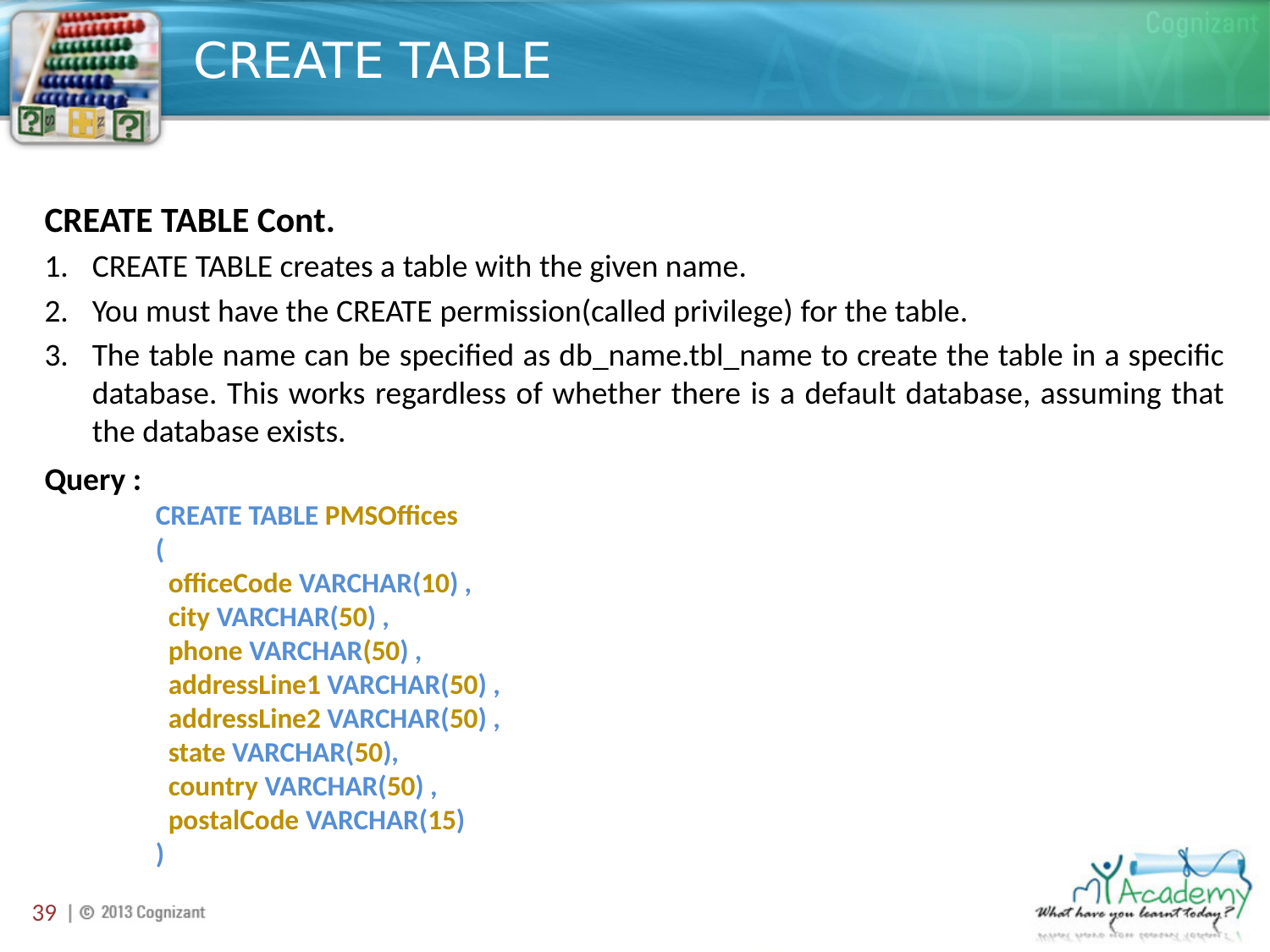

# CREATE TABLE
CREATE TABLE Cont.
CREATE TABLE creates a table with the given name.
You must have the CREATE permission(called privilege) for the table.
The table name can be specified as db_name.tbl_name to create the table in a specific database. This works regardless of whether there is a default database, assuming that the database exists.
Query :
CREATE TABLE PMSOffices
(
  officeCode VARCHAR(10) ,
  city VARCHAR(50) ,
  phone VARCHAR(50) ,
  addressLine1 VARCHAR(50) ,
  addressLine2 VARCHAR(50) ,
  state VARCHAR(50),
  country VARCHAR(50) ,
  postalCode VARCHAR(15)
)

39